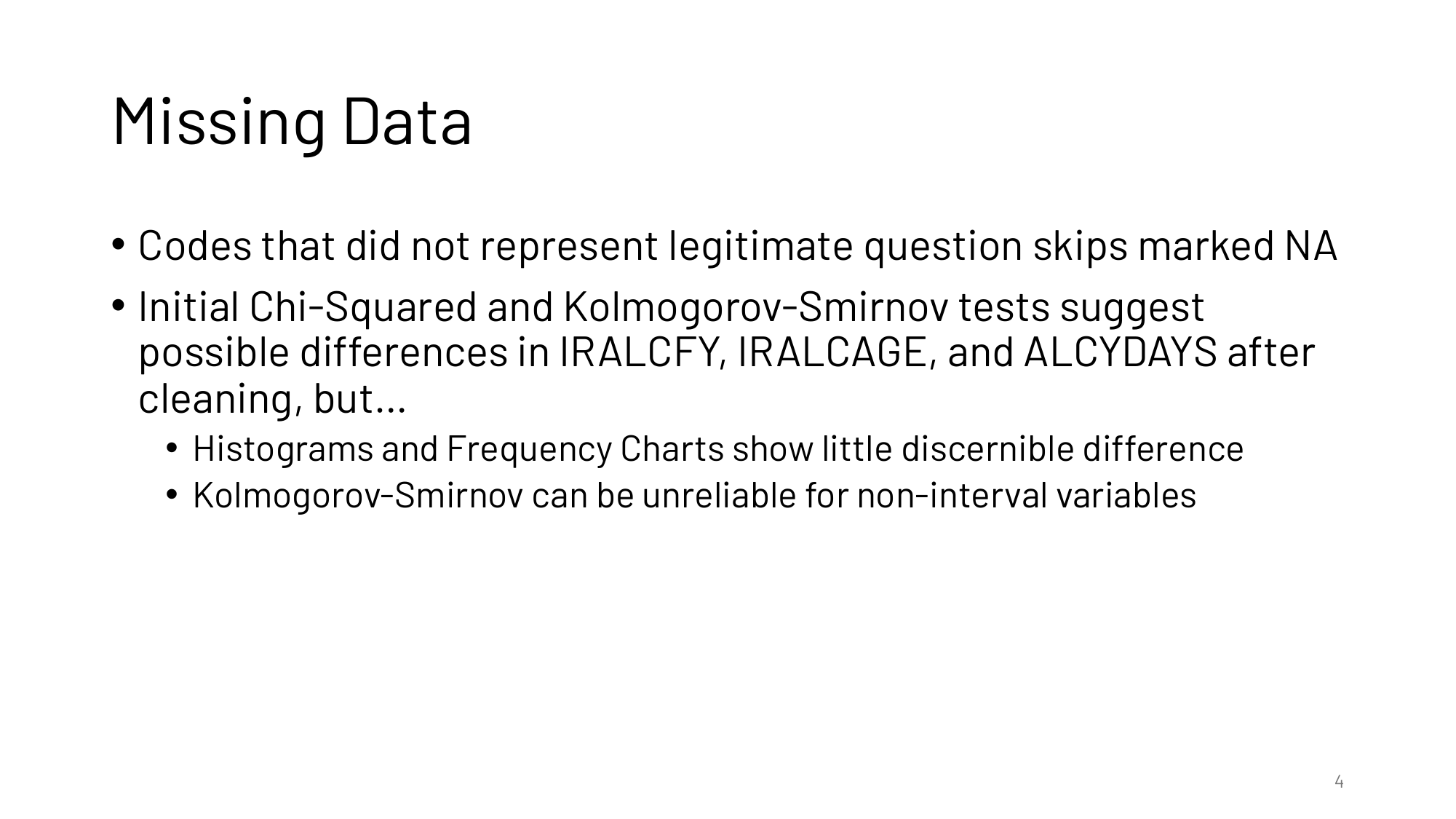

# Missing Data
Codes that did not represent legitimate question skips marked NA
Initial Chi-Squared and Kolmogorov-Smirnov tests suggest possible differences in IRALCFY, IRALCAGE, and ALCYDAYS after cleaning, but…
Histograms and Frequency Charts show little discernible difference
Kolmogorov-Smirnov can be unreliable for non-interval variables
4